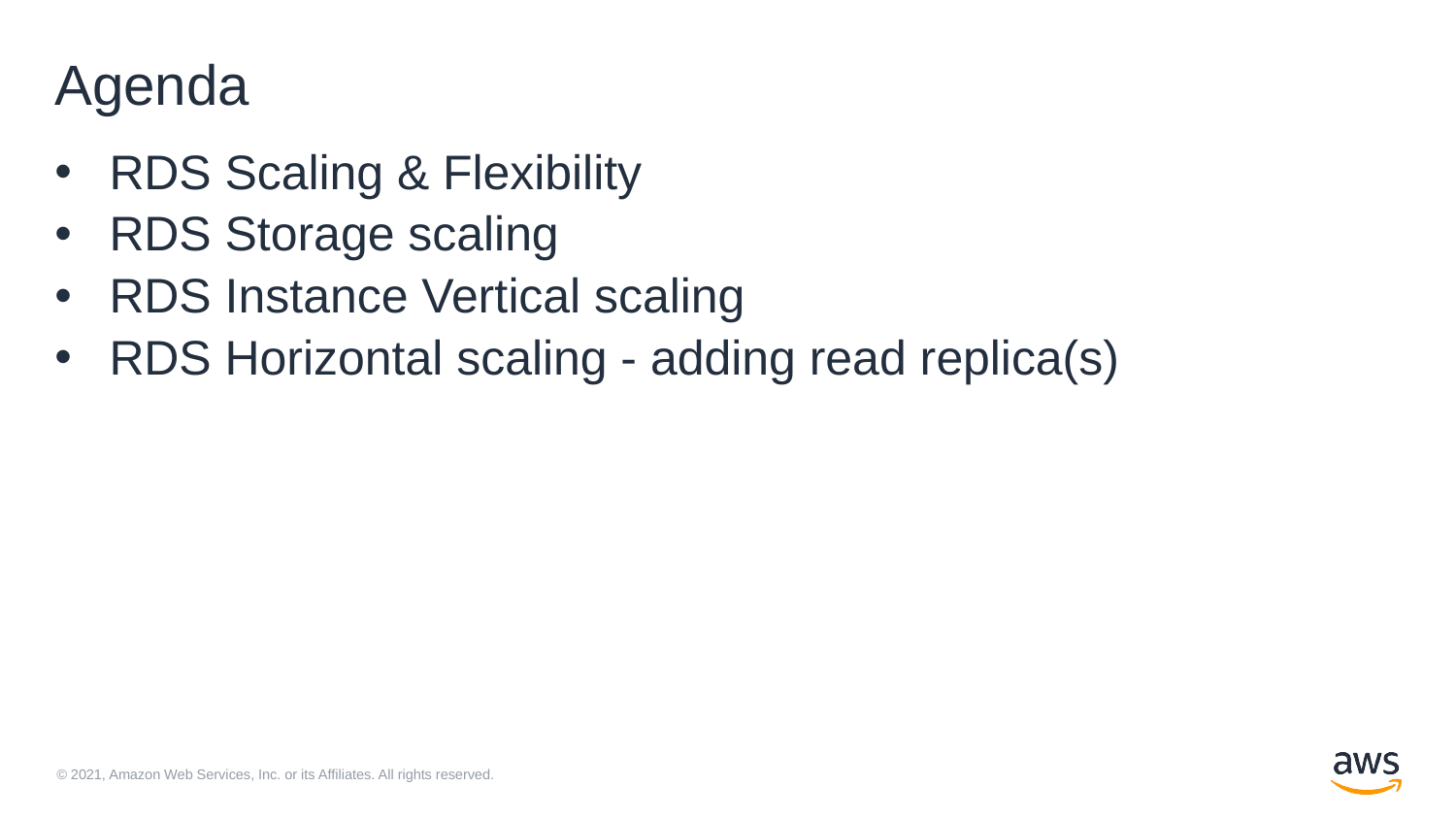

# Agenda
RDS Scaling & Flexibility
RDS Storage scaling
RDS Instance Vertical scaling
RDS Horizontal scaling - adding read replica(s)